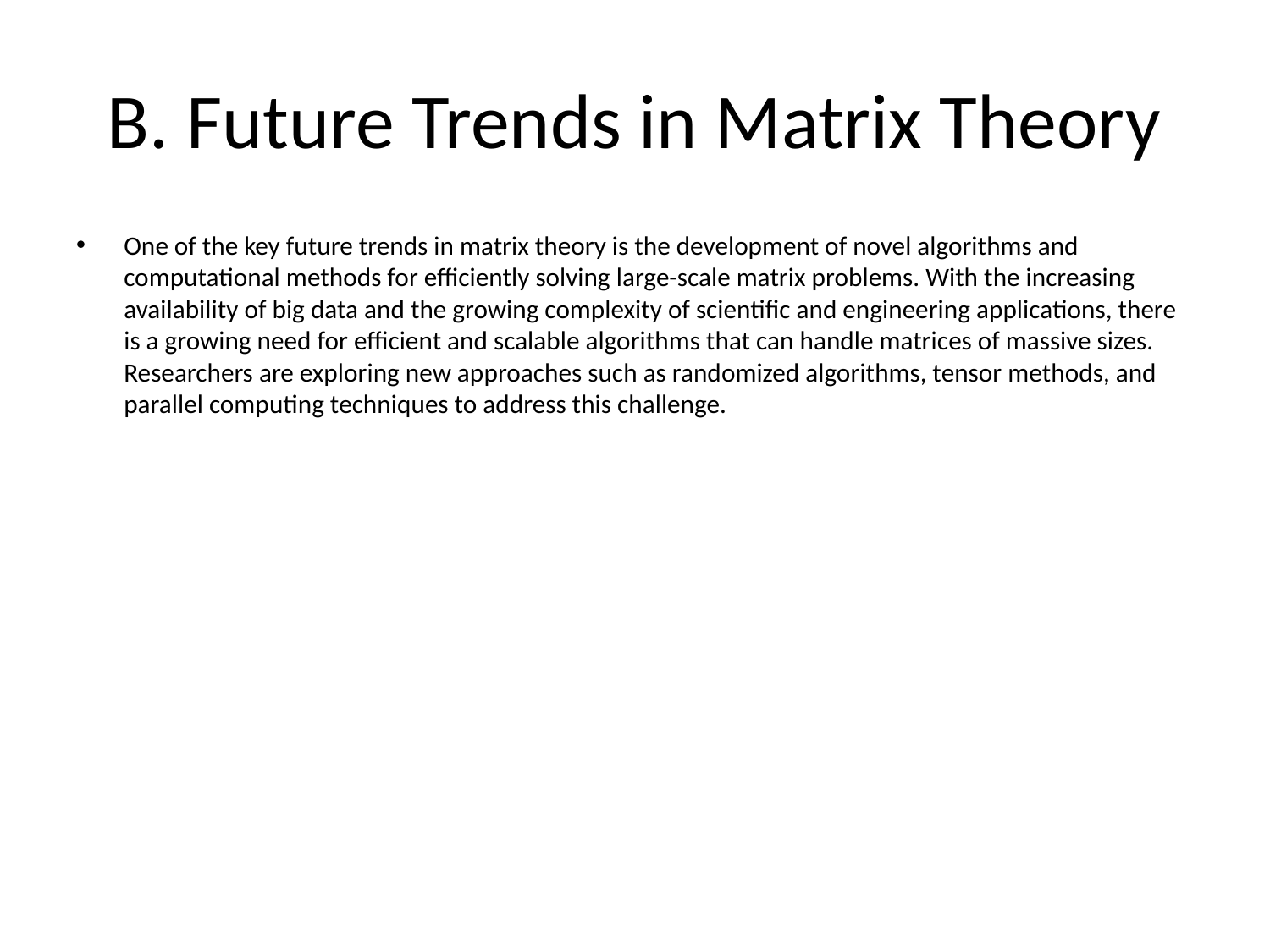

# B. Future Trends in Matrix Theory
One of the key future trends in matrix theory is the development of novel algorithms and computational methods for efficiently solving large-scale matrix problems. With the increasing availability of big data and the growing complexity of scientific and engineering applications, there is a growing need for efficient and scalable algorithms that can handle matrices of massive sizes. Researchers are exploring new approaches such as randomized algorithms, tensor methods, and parallel computing techniques to address this challenge.